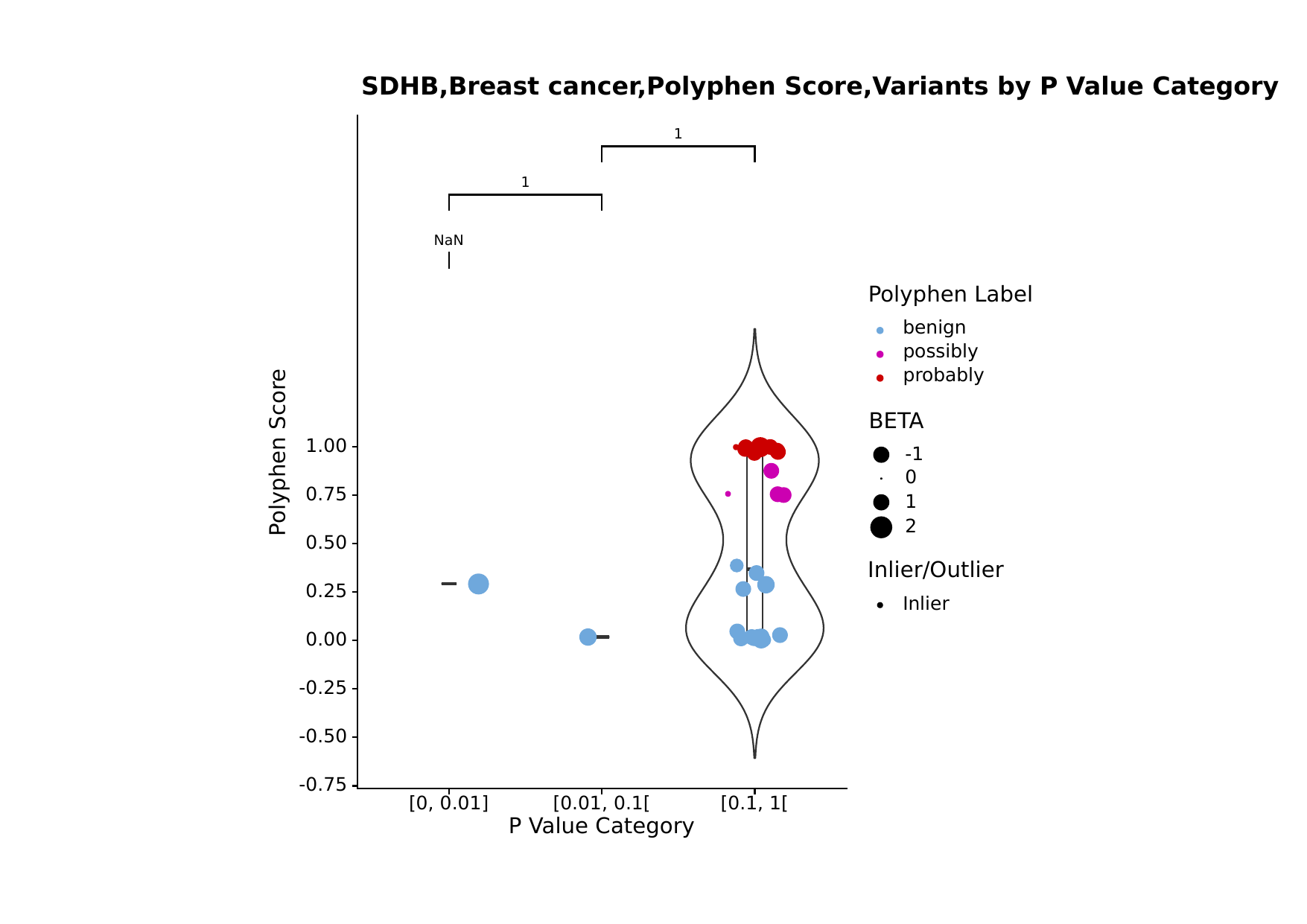

SDHB,Breast cancer,Polyphen Score,Variants by P Value Category

1

1

NaN

Polyphen Label
benign

possibly

probably

BETA

1.00

Polyphen Score

-1

0

0.75

1

2
0.50

Inlier/Outlier

0.25

Inlier

0.00

-0.25

-0.50

-0.75

[0, 0.01]
[0.01, 0.1[
[0.1, 1[
P Value Category